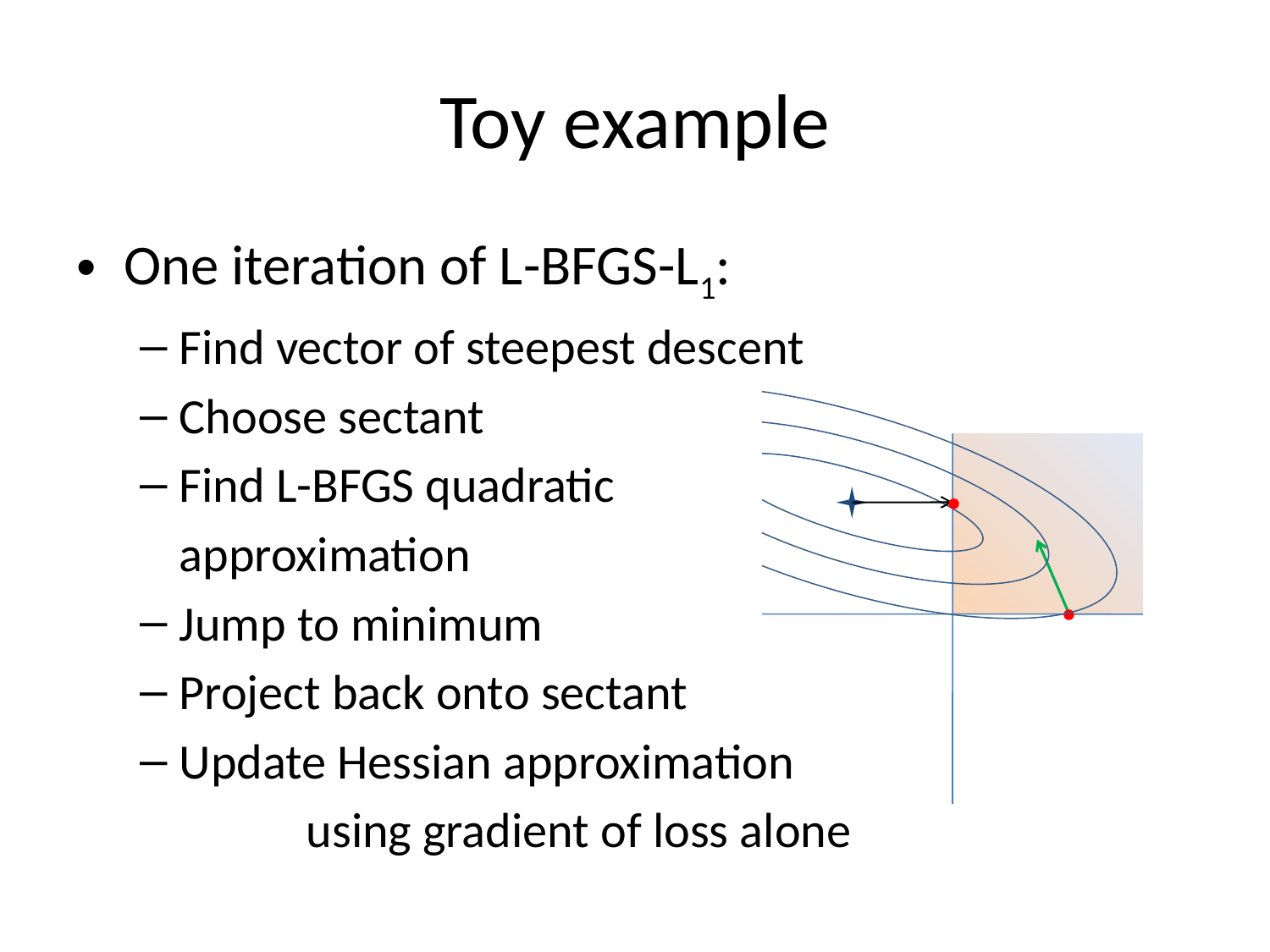

# Toy example
One iteration of L-BFGS-L1:
Find vector of steepest descent
Choose sectant
Find L-BFGS quadratic
	approximation
Jump to minimum
Project back onto sectant
Update Hessian approximation
		using gradient of loss alone